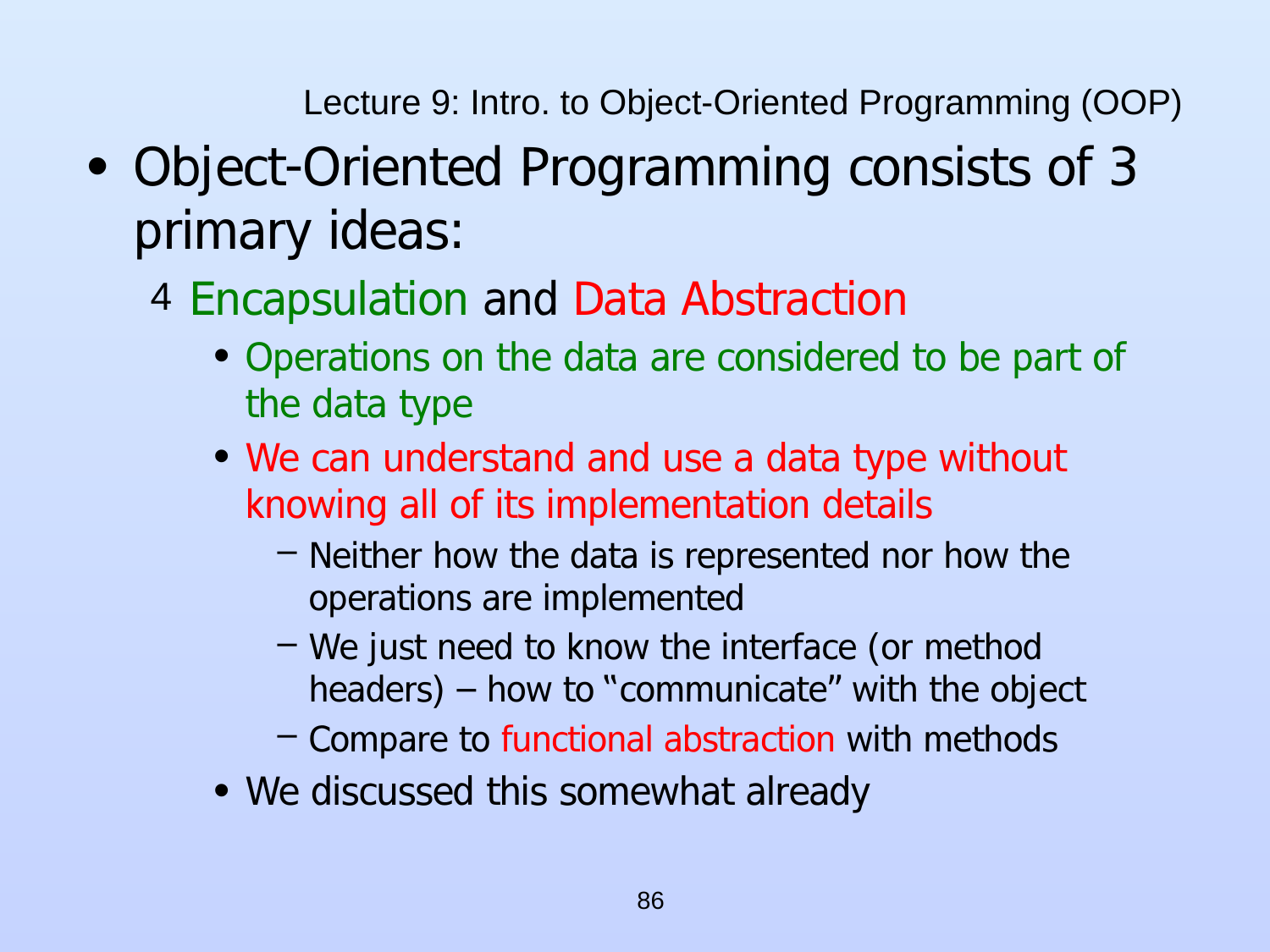

# Lecture 9: Intro. to Object-Oriented Programming (OOP)
Object-Oriented Programming consists of 3 primary ideas:
Encapsulation and Data Abstraction
Operations on the data are considered to be part of the data type
We can understand and use a data type without knowing all of its implementation details
Neither how the data is represented nor how the operations are implemented
We just need to know the interface (or method headers) – how to “communicate” with the object
Compare to functional abstraction with methods
We discussed this somewhat already
86